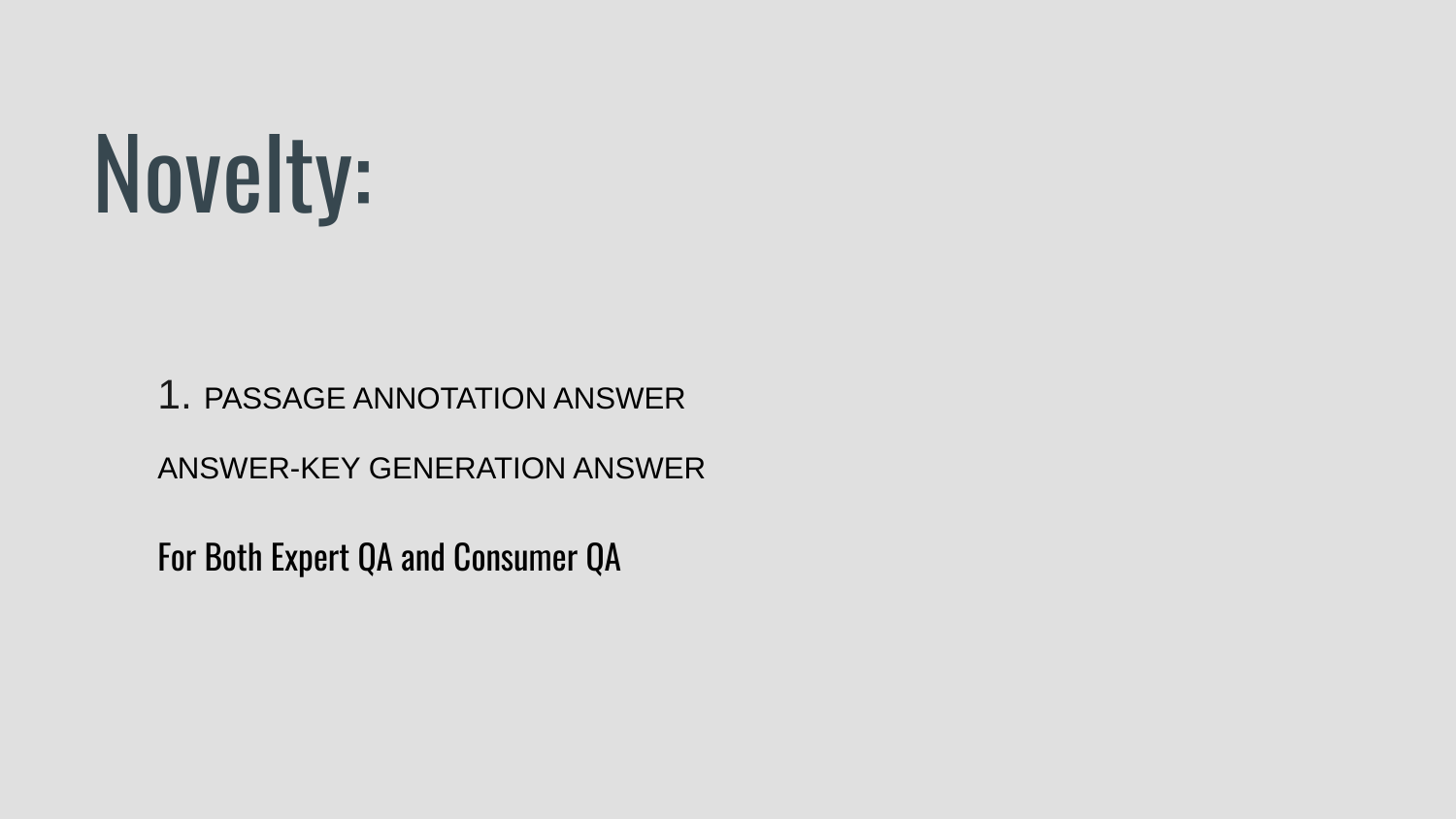

# Novelty:
1. PASSAGE ANNOTATION ANSWER
ANSWER-KEY GENERATION ANSWER

For Both Expert QA and Consumer QA